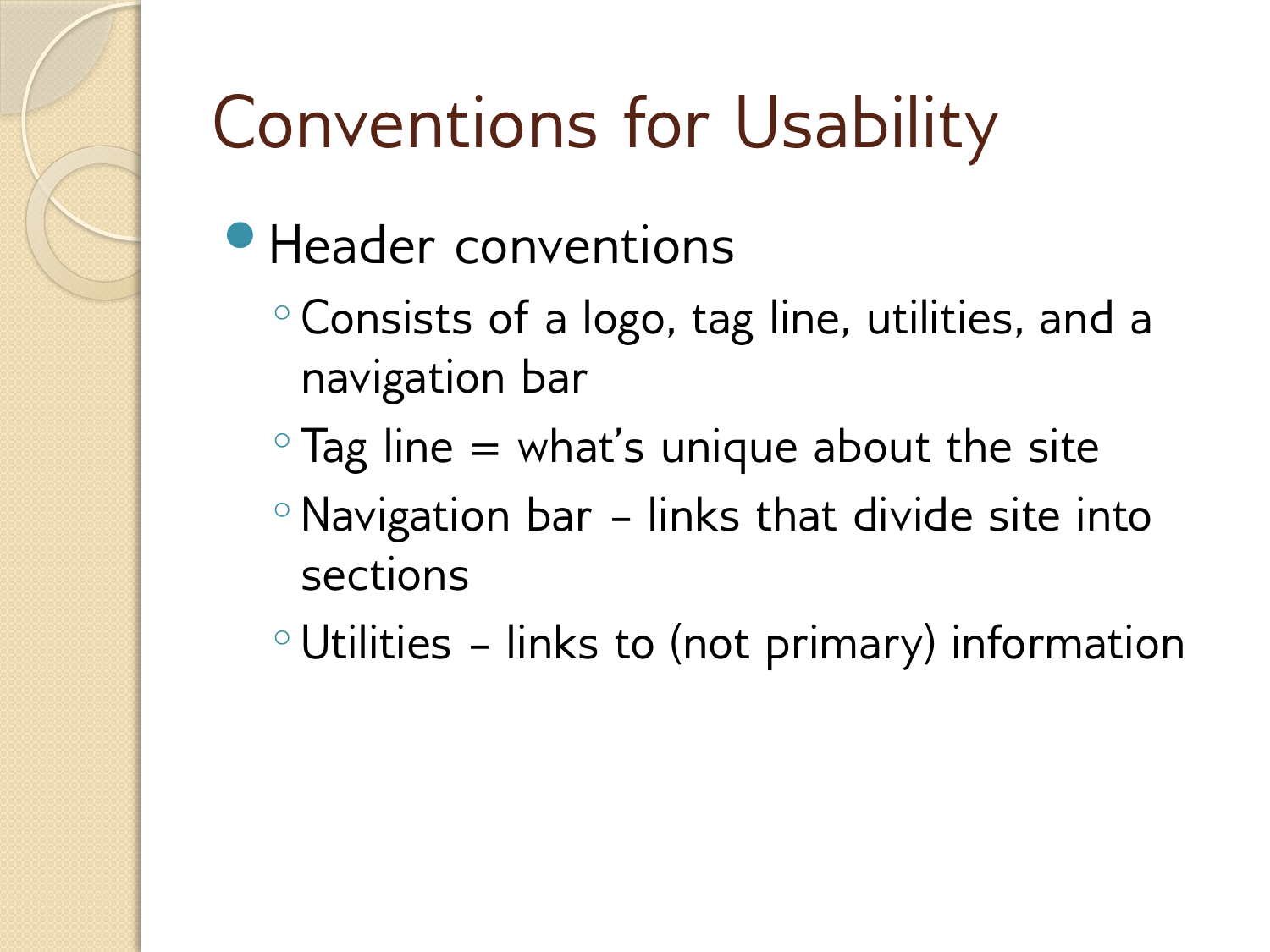

# Conventions for Usability
Header conventions
Consists of a logo, tag line, utilities, and a navigation bar
Tag line = what’s unique about the site
Navigation bar – links that divide site into sections
Utilities – links to (not primary) information